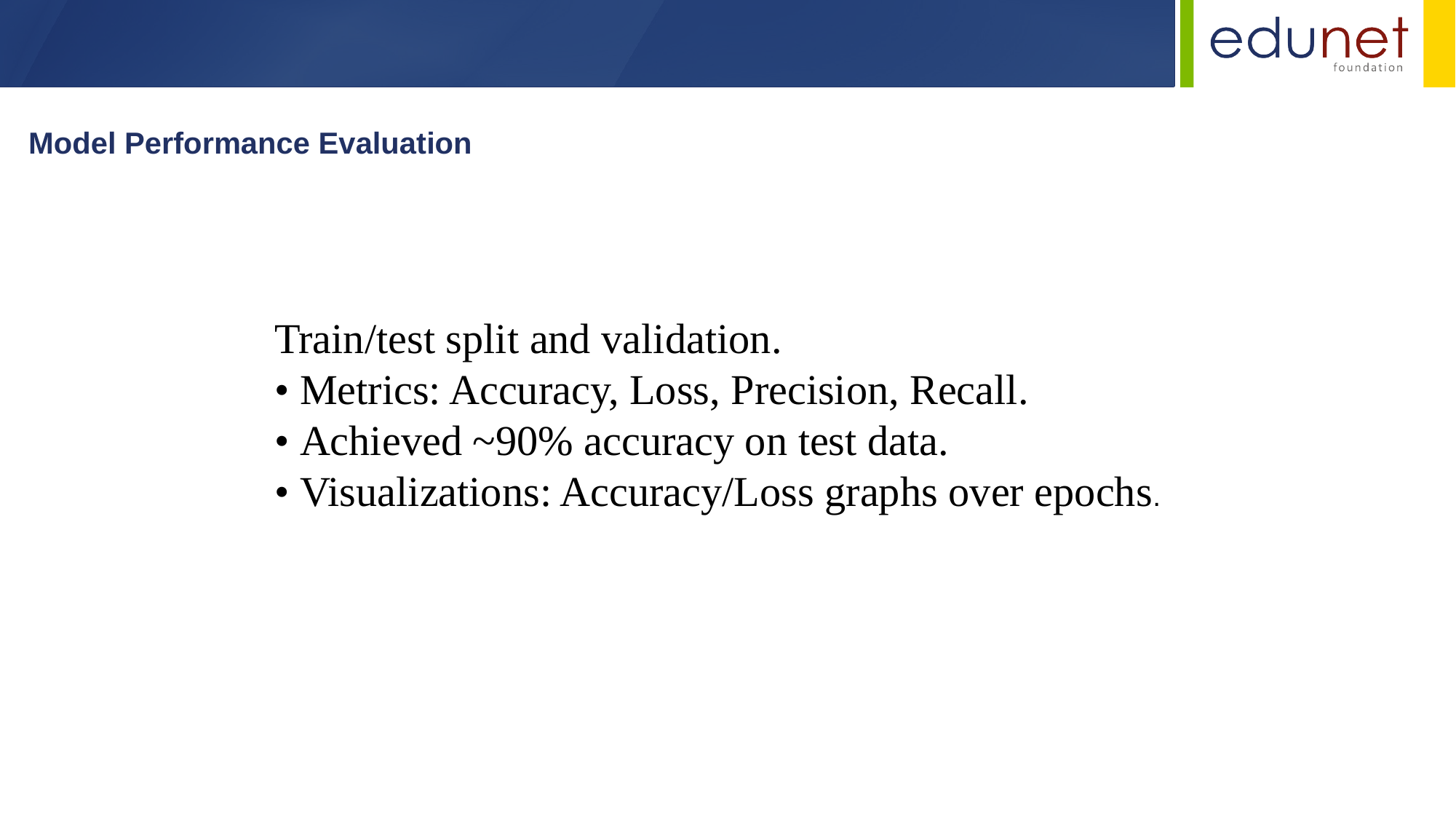

Model Performance Evaluation
Train/test split and validation.
• Metrics: Accuracy, Loss, Precision, Recall.
• Achieved ~90% accuracy on test data.
• Visualizations: Accuracy/Loss graphs over epochs.